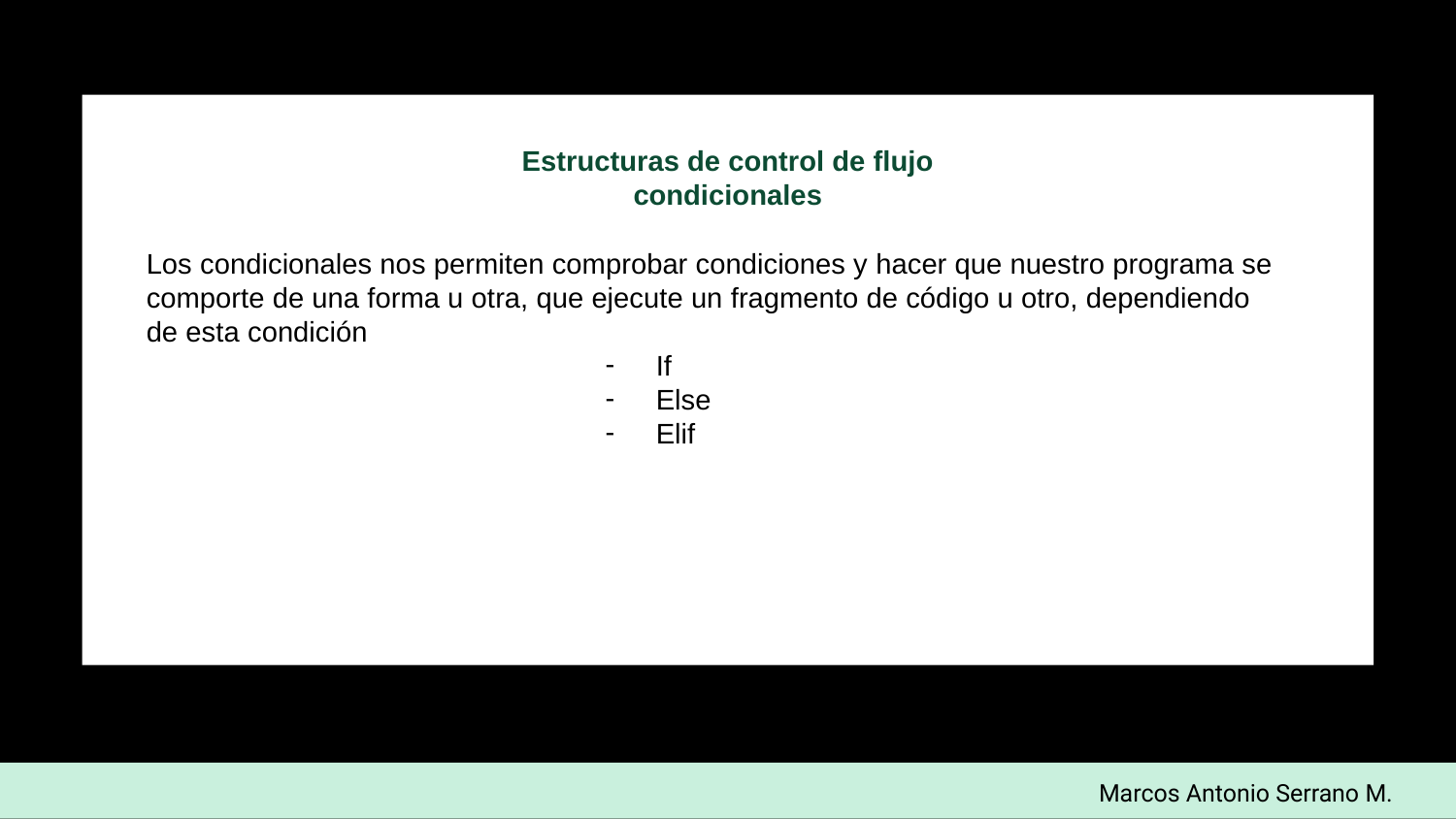

Estructuras de control de flujo condicionales

Los condicionales nos permiten comprobar condiciones y hacer que nuestro programa se comporte de una forma u otra, que ejecute un fragmento de código u otro, dependiendo de esta condición
If
Else
Elif

Marcos Antonio Serrano M.